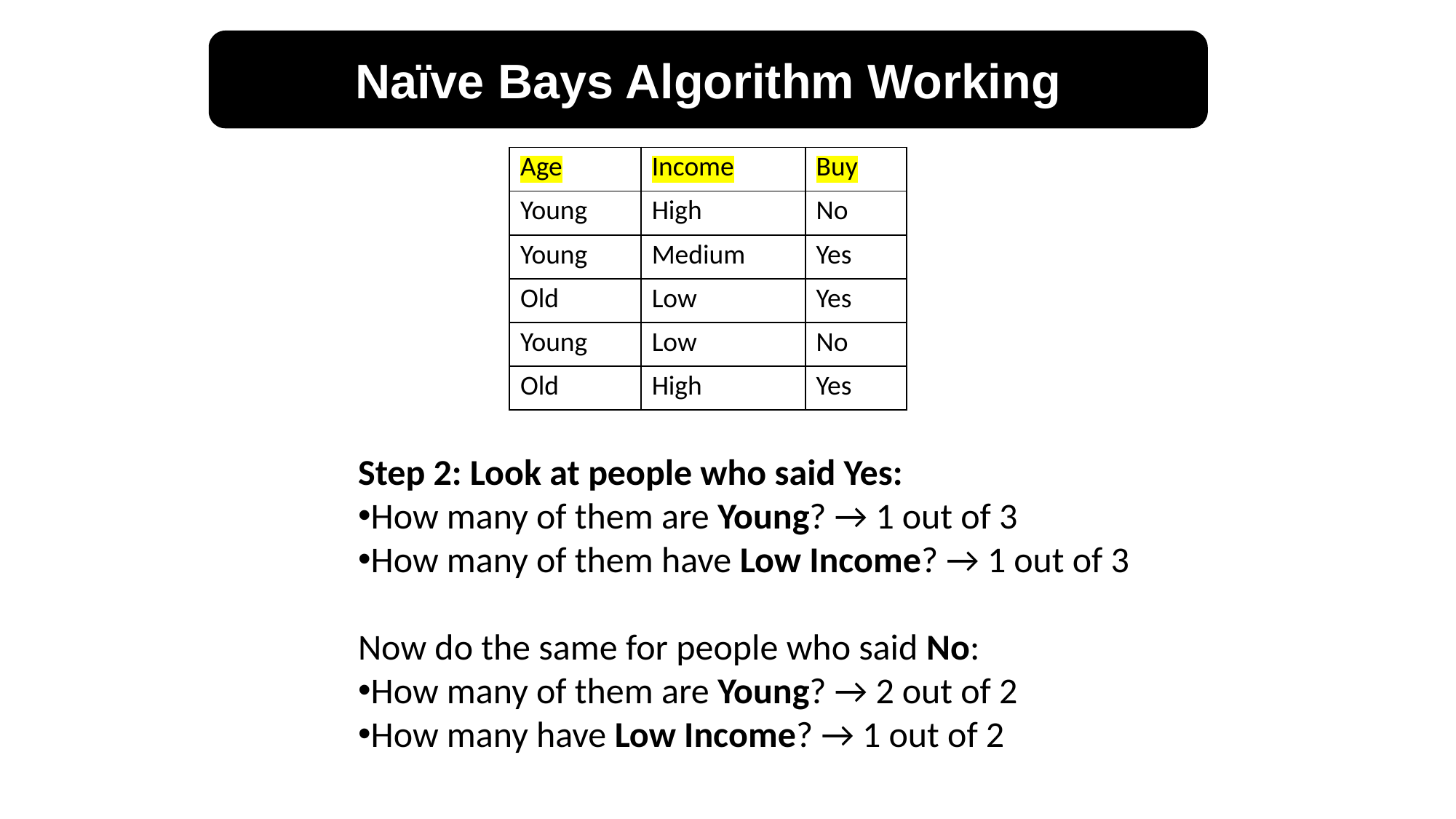

Naïve Bays Algorithm Working
| Age | Income | Buy |
| --- | --- | --- |
| Young | High | No |
| Young | Medium | Yes |
| Old | Low | Yes |
| Young | Low | No |
| Old | High | Yes |
Step 2: Look at people who said Yes:
How many of them are Young? → 1 out of 3
How many of them have Low Income? → 1 out of 3

Now do the same for people who said No:
How many of them are Young? → 2 out of 2
How many have Low Income? → 1 out of 2